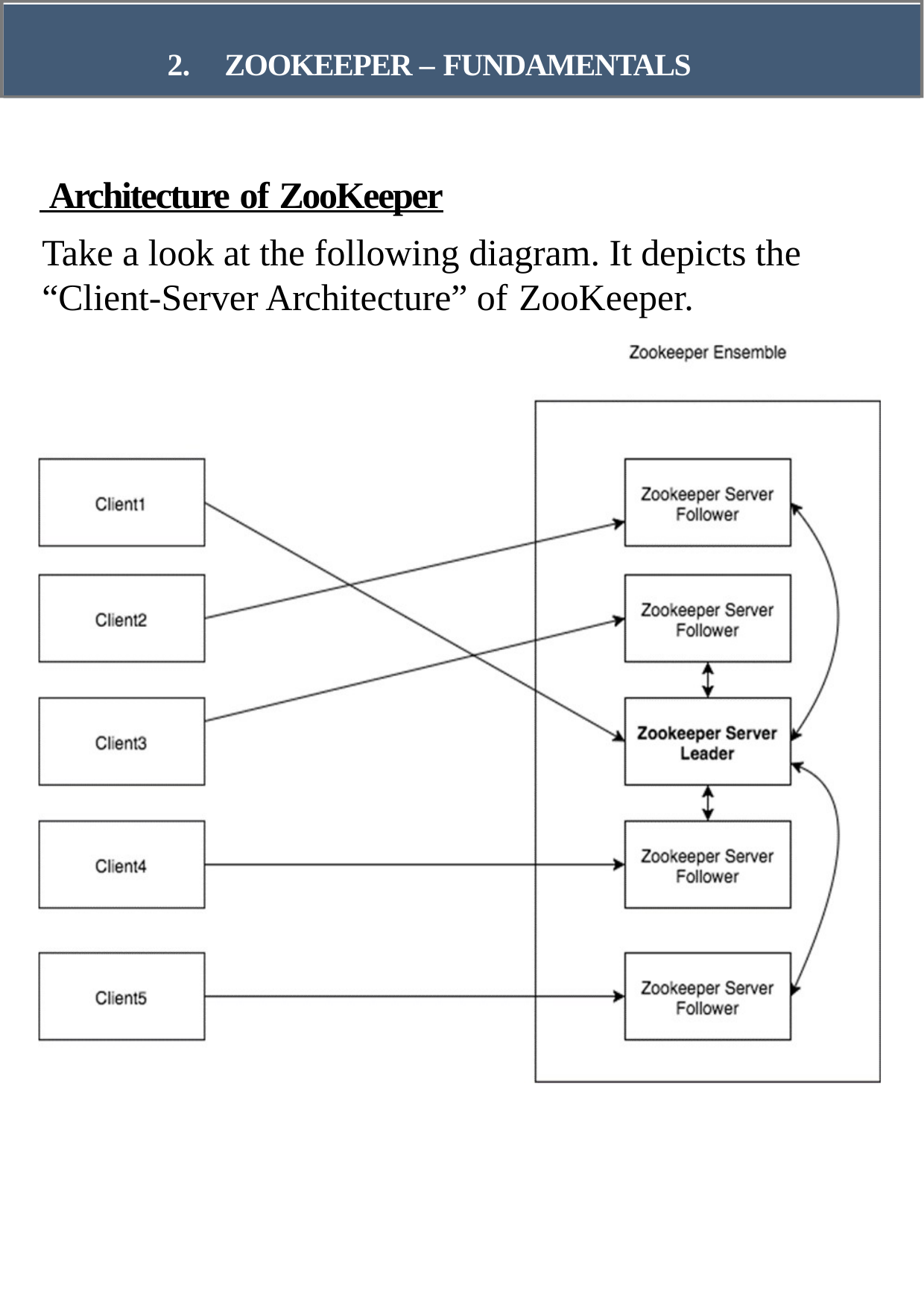

# 2.	ZOOKEEPER – FUNDAMENTALS
ZooKeeper

 Architecture of ZooKeeper
Take a look at the following diagram. It depicts the “Client-Server Architecture” of ZooKeeper.